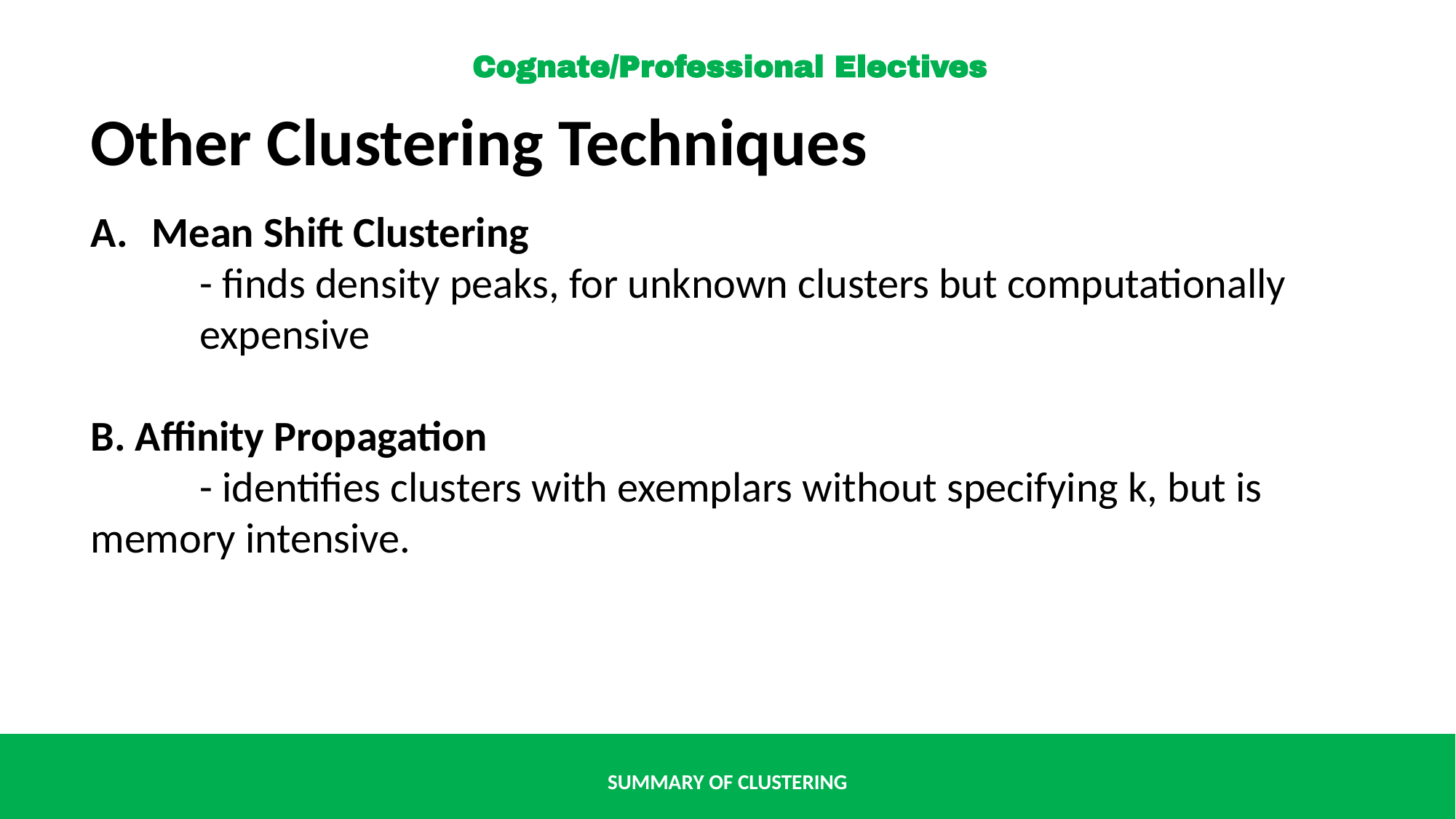

Other Clustering Techniques

Mean Shift Clustering
     	- finds density peaks, for unknown clusters but computationally  	expensive

B. Affinity Propagation
	- identifies clusters with exemplars without specifying k, but is 	memory intensive.